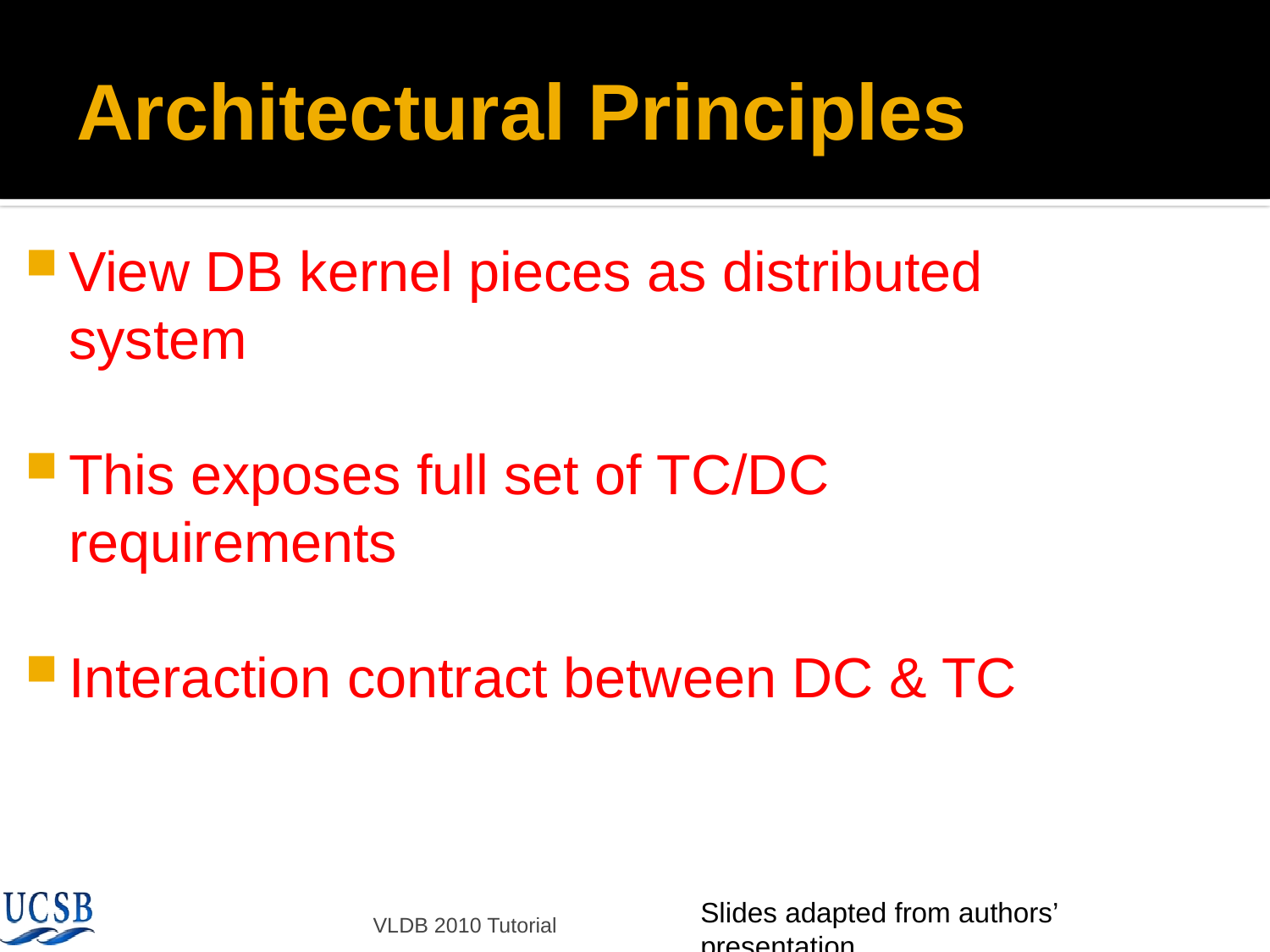

# Architectural Principles
View DB kernel pieces as distributed system

This exposes full set of TC/DC requirements

Interaction contract between DC & TC
Slides adapted from authors’ presentation
VLDB 2010 Tutorial